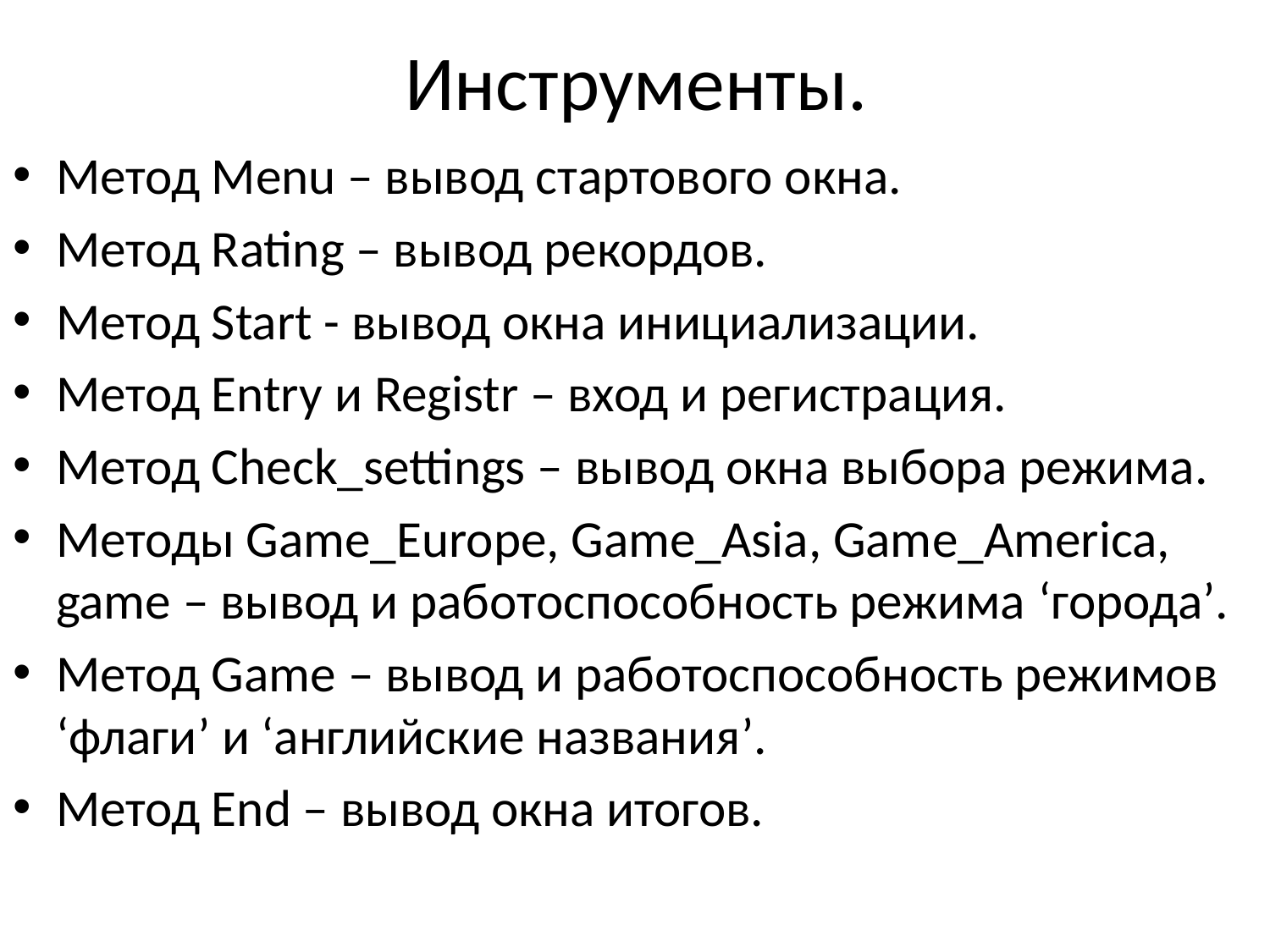

# Инструменты.
Метод Menu – вывод стартового окна.
Метод Rating – вывод рекордов.
Метод Start - вывод окна инициализации.
Метод Entry и Registr – вход и регистрация.
Метод Check_settings – вывод окна выбора режима.
Методы Game_Europe, Game_Asia, Game_America, game – вывод и работоспособность режима ‘города’.
Метод Game – вывод и работоспособность режимов ‘флаги’ и ‘английские названия’.
Метод End – вывод окна итогов.